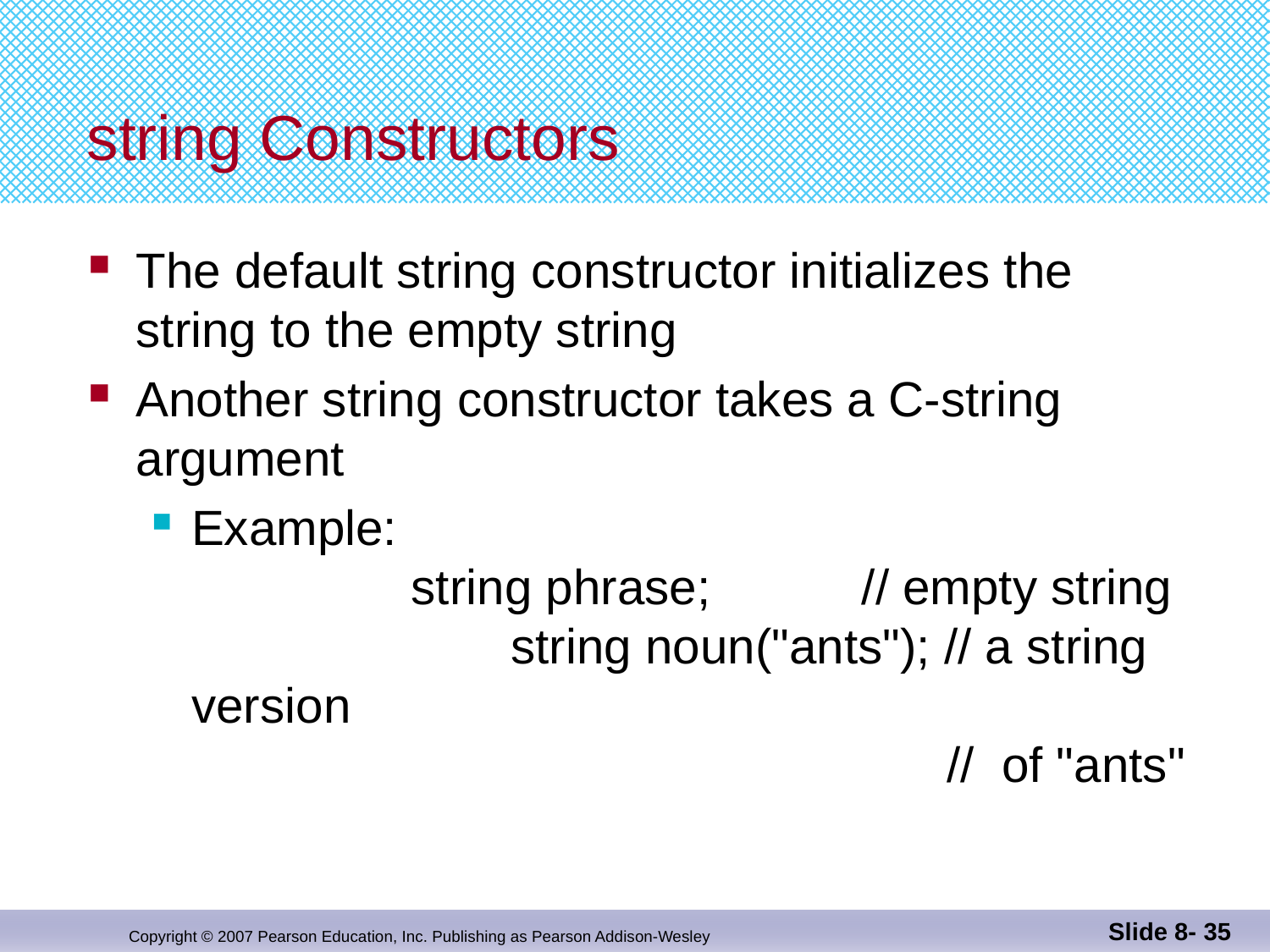

# string Constructors
The default string constructor initializes the
string to the empty string
Another string constructor takes a C-string
argument
Example:
                string phrase;           // empty string
 	              string noun("ants"); // a string version
 				                  //  of "ants"
Slide 8- 35